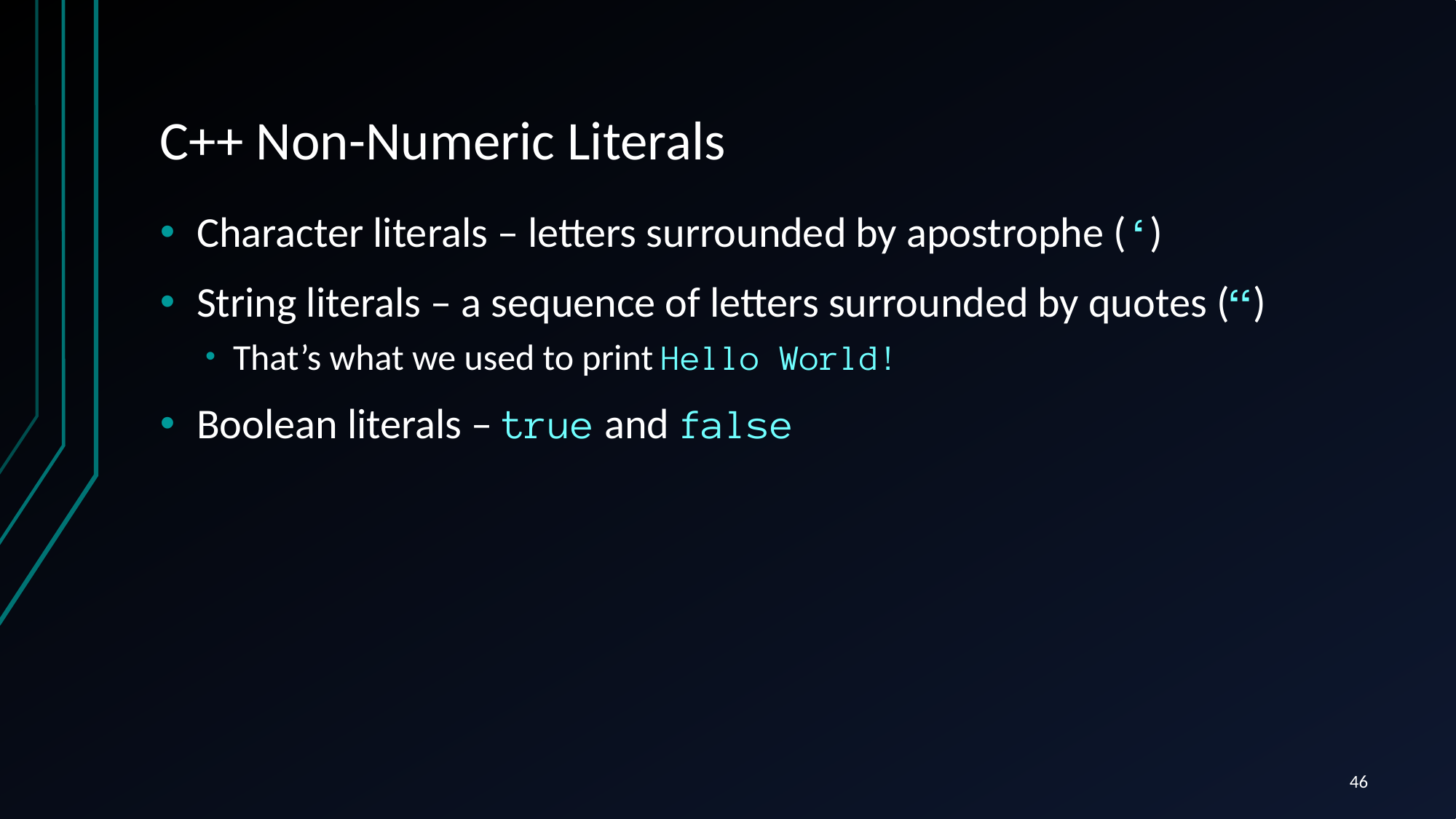

# C++ Non-Numeric Literals
Character literals – letters surrounded by apostrophe (‘)
String literals – a sequence of letters surrounded by quotes (“)
That’s what we used to print Hello World!
Boolean literals – true and false
46